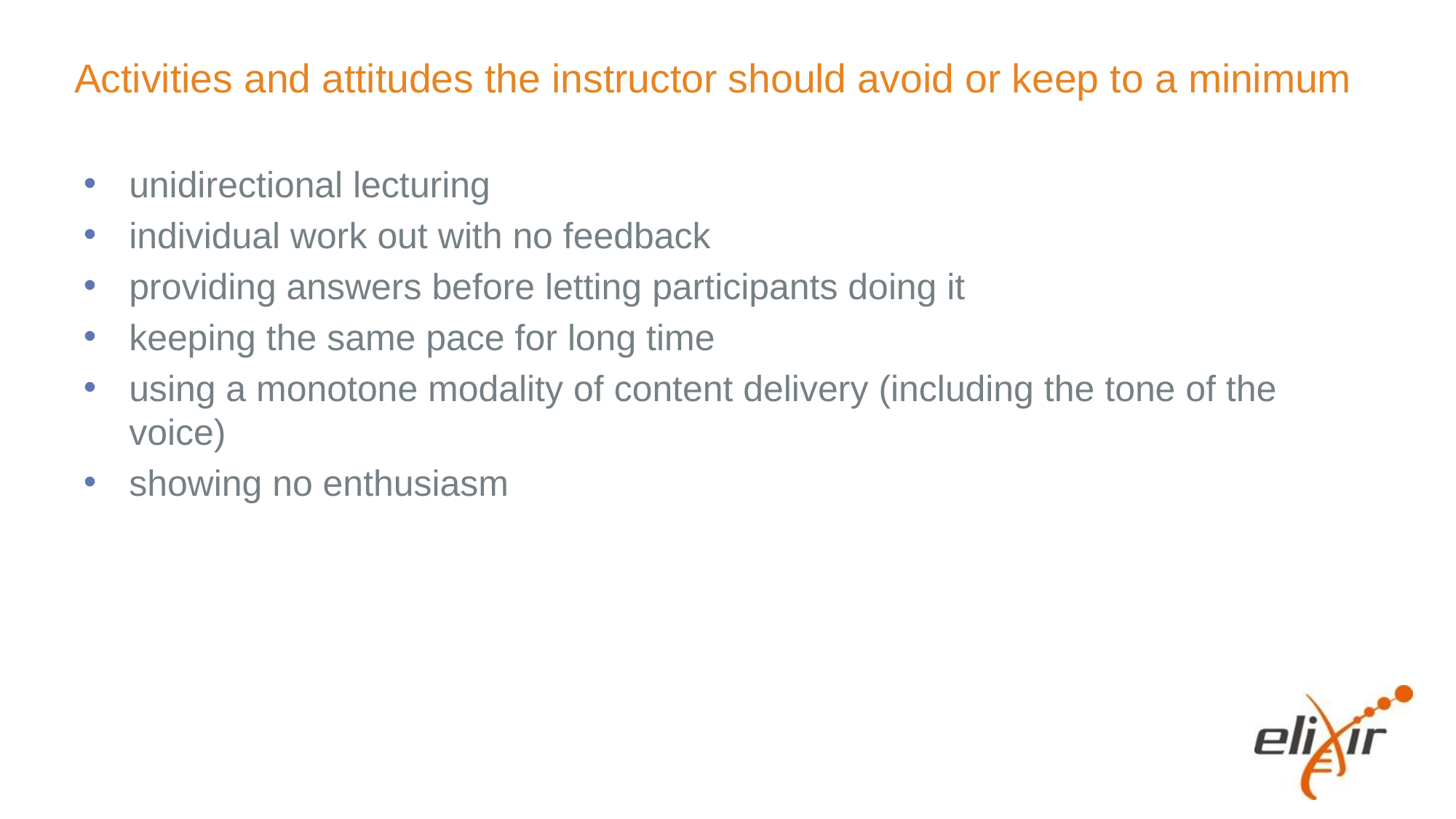

# Activities and attitudes the instructor should avoid or keep to a minimum
unidirectional lecturing
individual work out with no feedback
providing answers before letting participants doing it
keeping the same pace for long time
using a monotone modality of content delivery (including the tone of the voice)
showing no enthusiasm